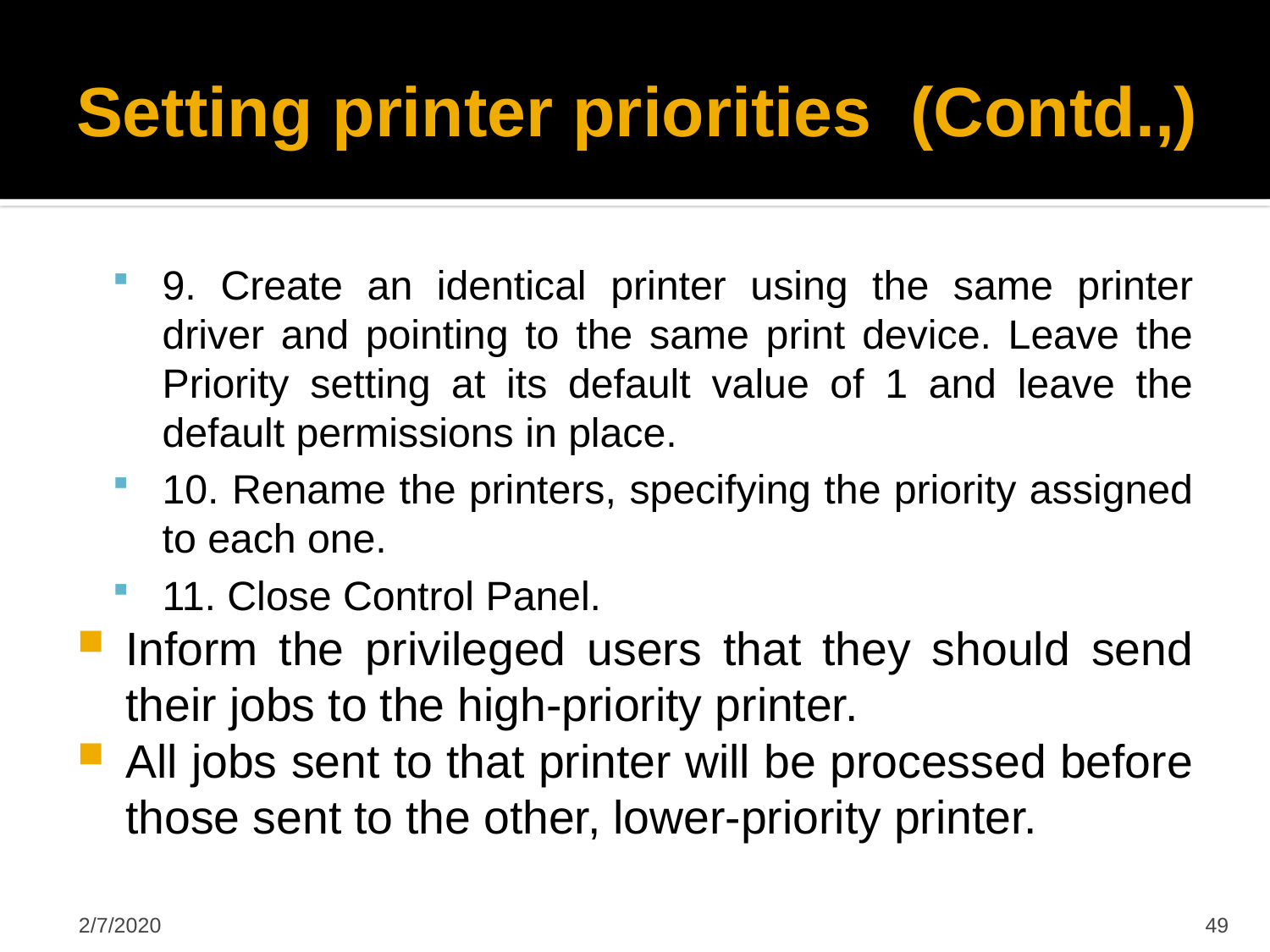

# Setting printer priorities  (Contd.,)
9. Create an identical printer using the same printer driver and pointing to the same print device. Leave the Priority setting at its default value of 1 and leave the default permissions in place.
10. Rename the printers, specifying the priority assigned to each one.
11. Close Control Panel.
Inform the privileged users that they should send their jobs to the high-priority printer.
All jobs sent to that printer will be processed before those sent to the other, lower-priority printer.
2/7/2020
49